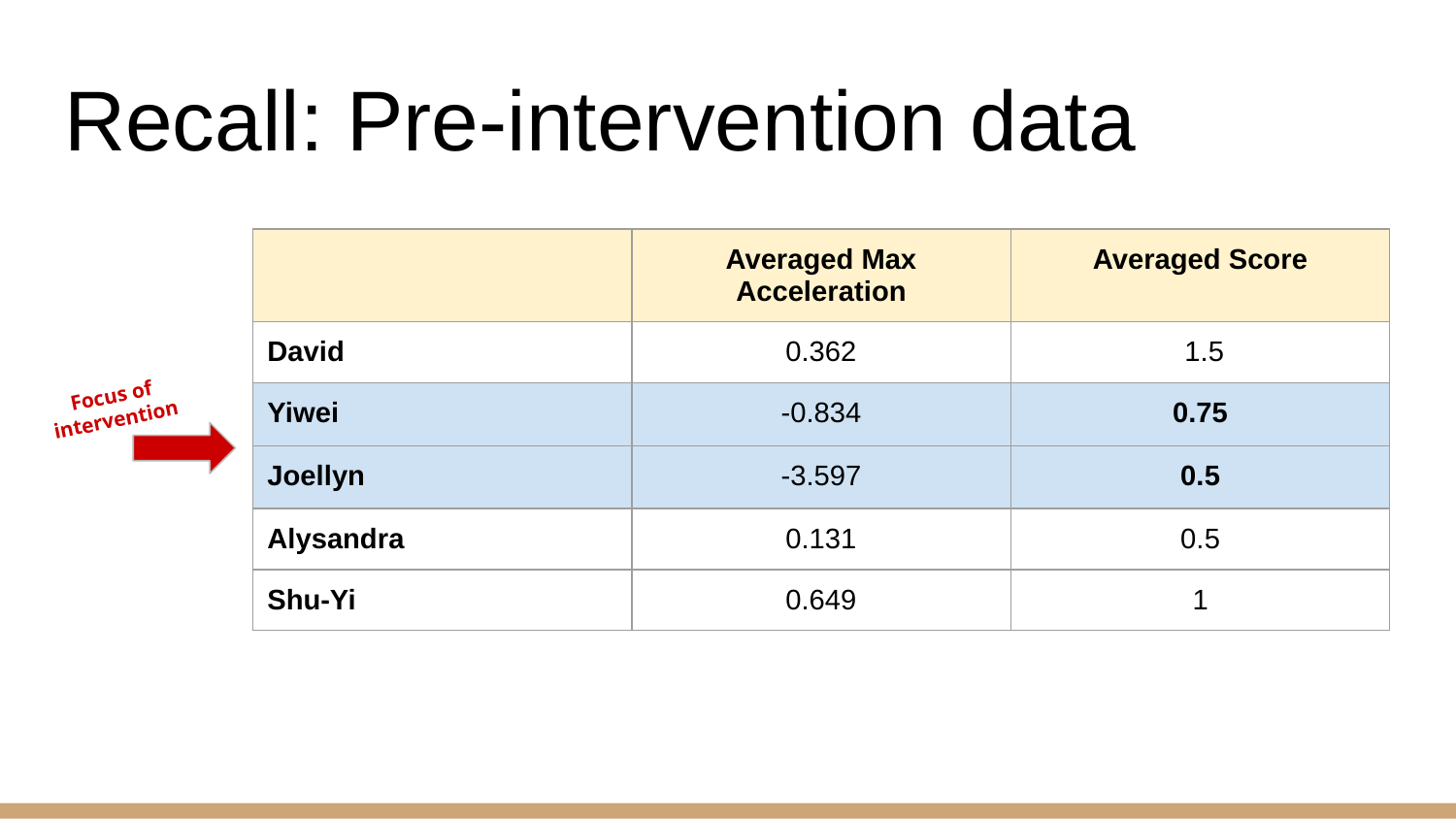

# Recall: Pre-intervention data
|  | Averaged Max Acceleration | Averaged Score |
| --- | --- | --- |
| David | 0.362 | 1.5 |
| Yiwei | -0.834 | 0.75 |
| Joellyn | -3.597 | 0.5 |
| Alysandra | 0.131 | 0.5 |
| Shu-Yi | 0.649 | 1 |
Focus of intervention